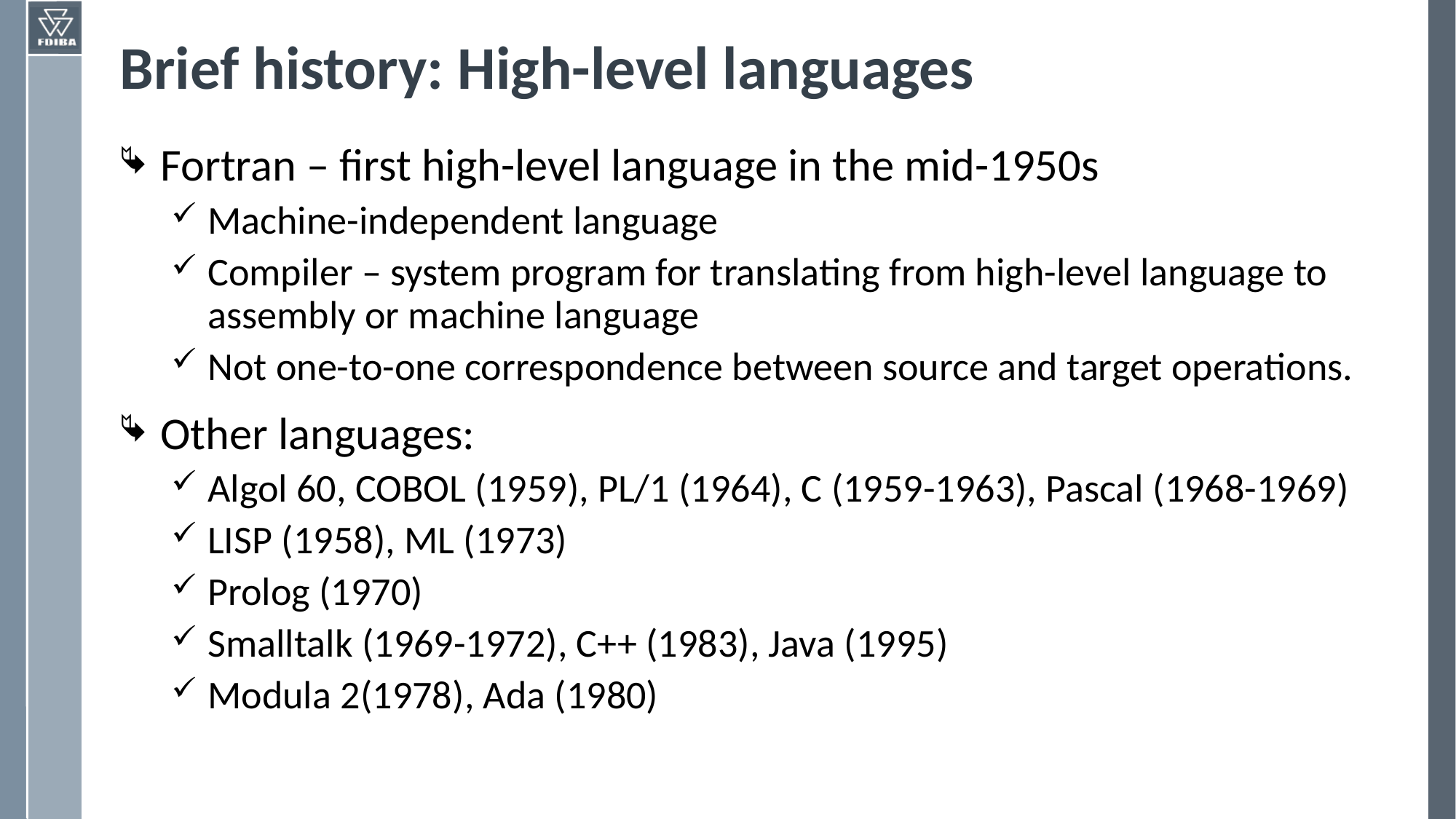

# Brief history: High-level languages
Fortran – first high-level language in the mid-1950s
Machine-independent language
Compiler – system program for translating from high-level language to assembly or machine language
Not one-to-one correspondence between source and target operations.
Other languages:
Algol 60, COBOL (1959), PL/1 (1964), C (1959-1963), Pascal (1968-1969)
LISP (1958), ML (1973)
Prolog (1970)
Smalltalk (1969-1972), C++ (1983), Java (1995)
Modula 2(1978), Ada (1980)